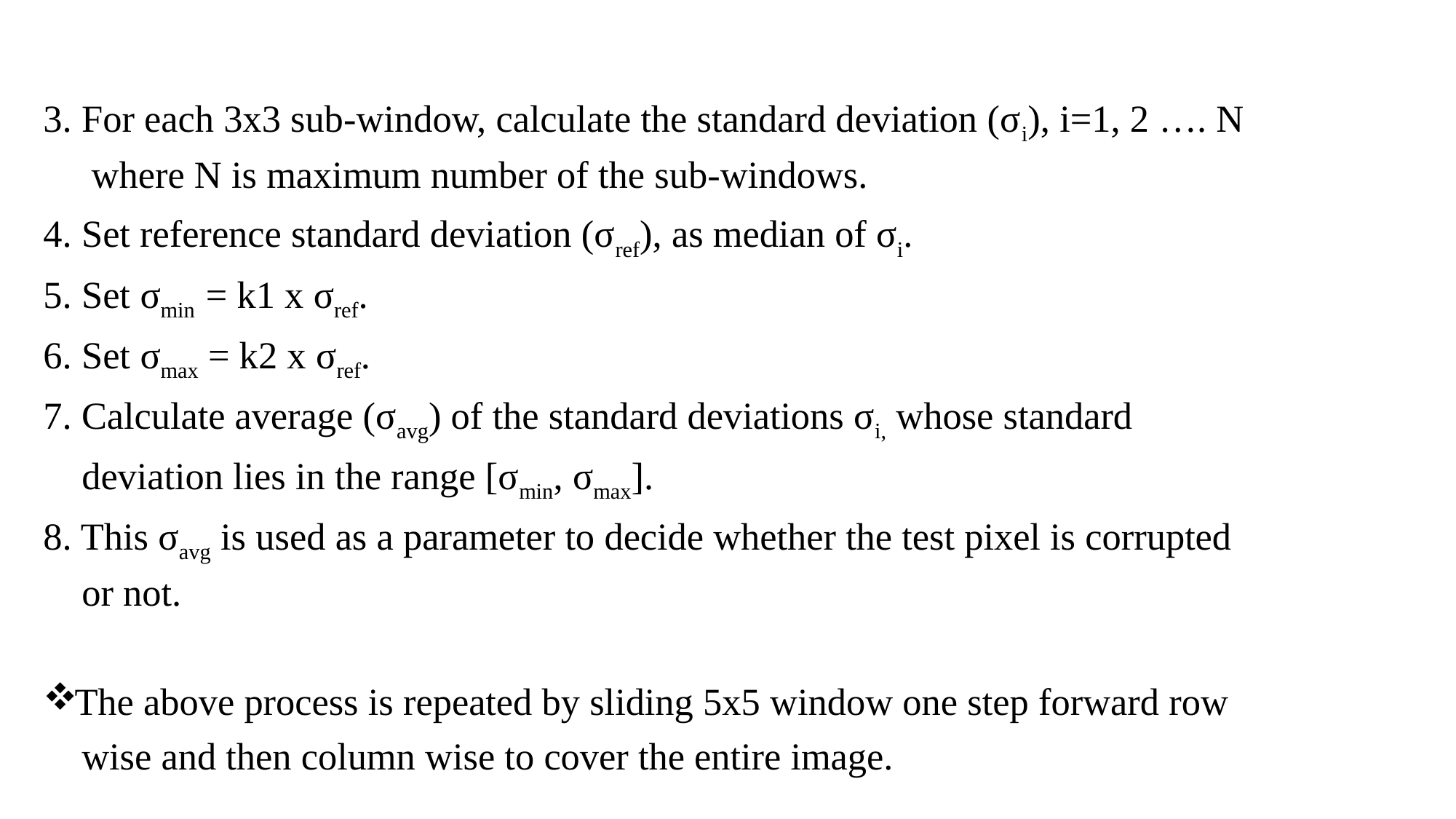

3. For each 3x3 sub-window, calculate the standard deviation (σi), i=1, 2 …. N
     where N is maximum number of the sub-windows.
4. Set reference standard deviation (σref), as median of σi.
5. Set σmin  = k1 x σref.
6. Set σmax = k2 x σref.
7. Calculate average (σavg) of the standard deviations σi, whose standard
    deviation lies in the range [σmin, σmax].
8. This σavg is used as a parameter to decide whether the test pixel is corrupted
    or not.

The above process is repeated by sliding 5x5 window one step forward row
    wise and then column wise to cover the entire image.